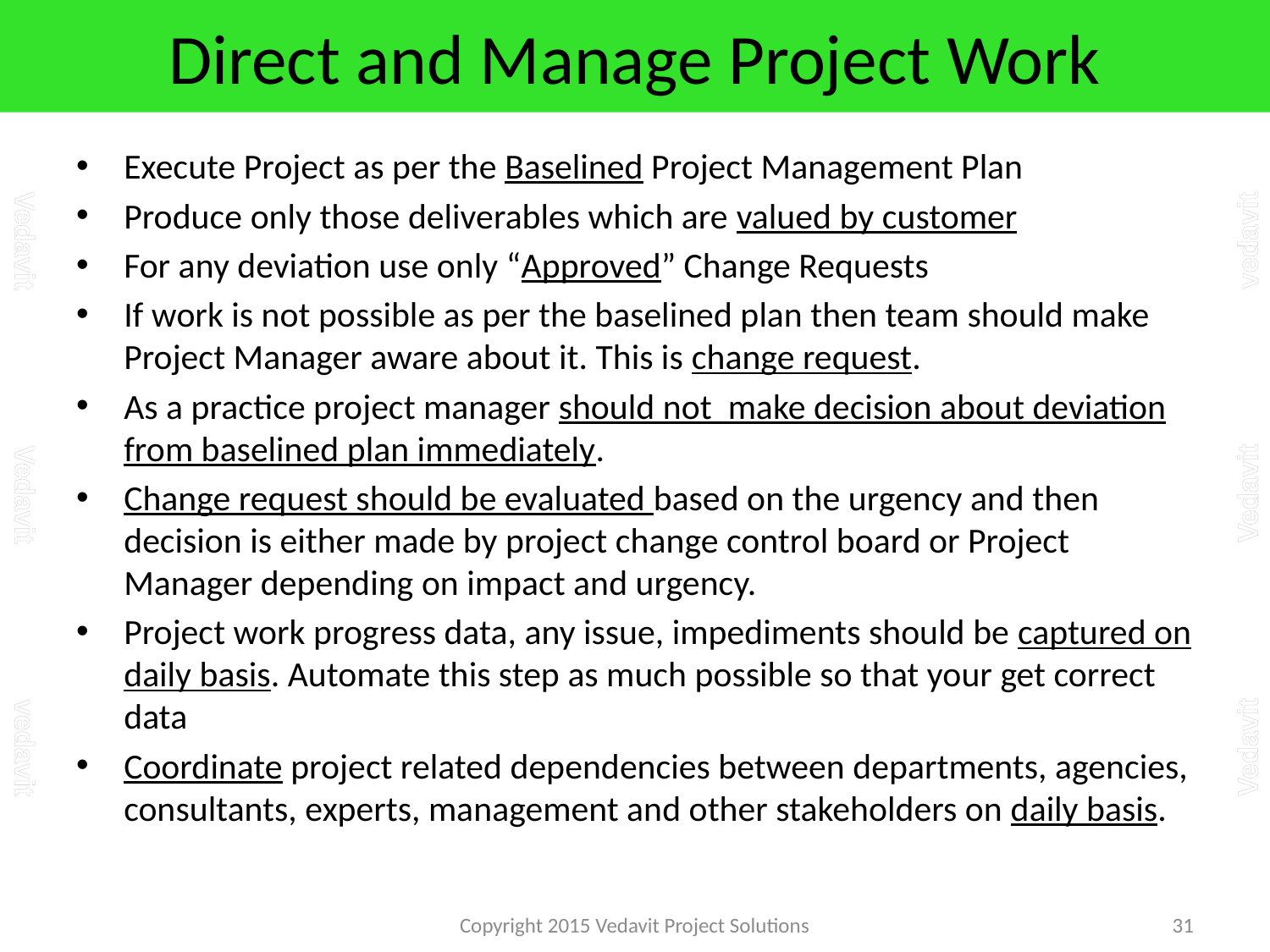

# Direct and Manage Project Work
Execute Project as per the Baselined Project Management Plan
Produce only those deliverables which are valued by customer
For any deviation use only “Approved” Change Requests
If work is not possible as per the baselined plan then team should make Project Manager aware about it. This is change request.
As a practice project manager should not  make decision about deviation from baselined plan immediately.
Change request should be evaluated based on the urgency and then decision is either made by project change control board or Project Manager depending on impact and urgency.
Project work progress data, any issue, impediments should be captured on daily basis. Automate this step as much possible so that your get correct data
Coordinate project related dependencies between departments, agencies, consultants, experts, management and other stakeholders on daily basis.
Copyright 2015 Vedavit Project Solutions
31